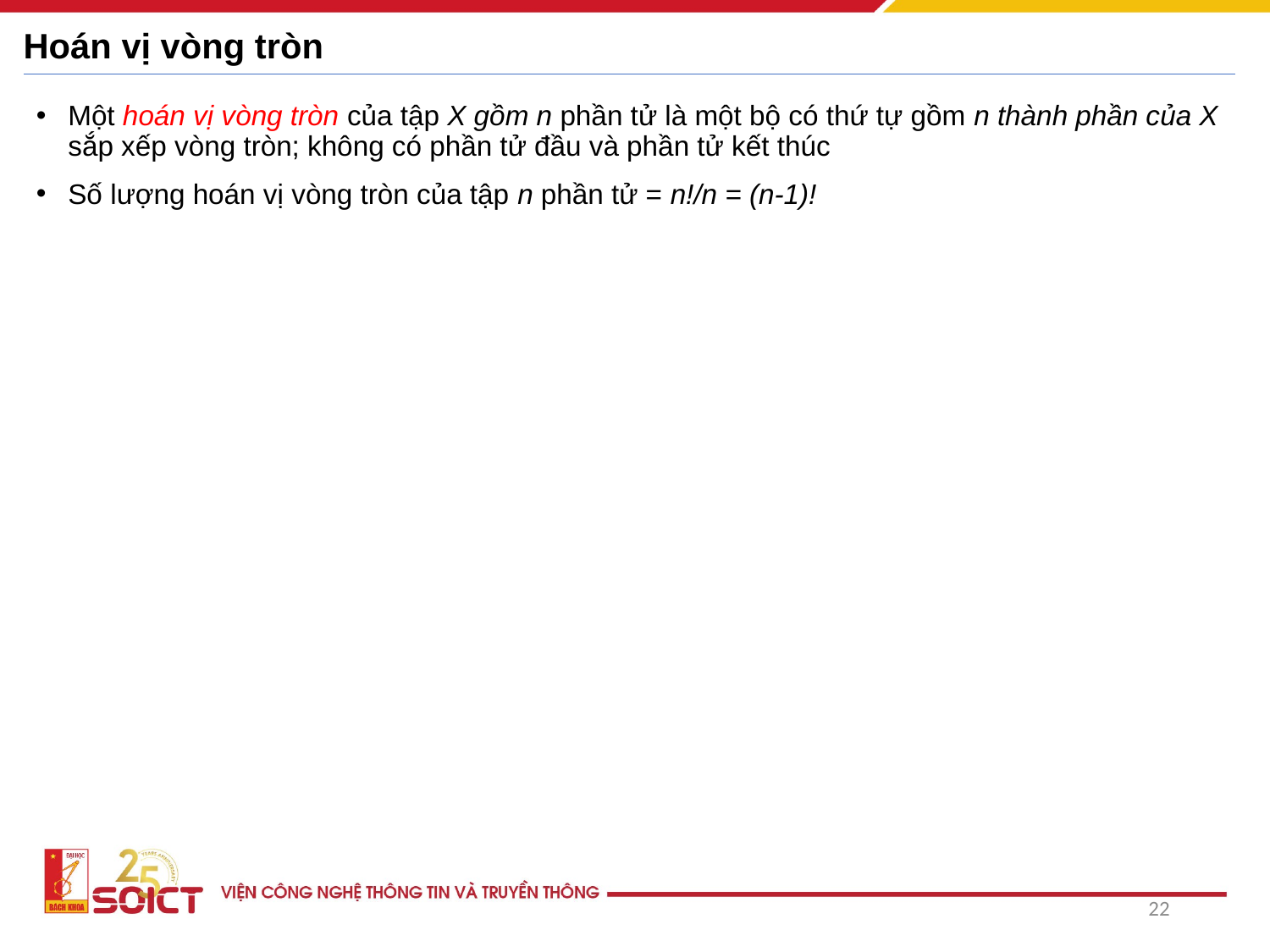

# Hoán vị vòng tròn
Một hoán vị vòng tròn của tập X gồm n phần tử là một bộ có thứ tự gồm n thành phần của X sắp xếp vòng tròn; không có phần tử đầu và phần tử kết thúc
Số lượng hoán vị vòng tròn của tập n phần tử = n!/n = (n-1)!

22